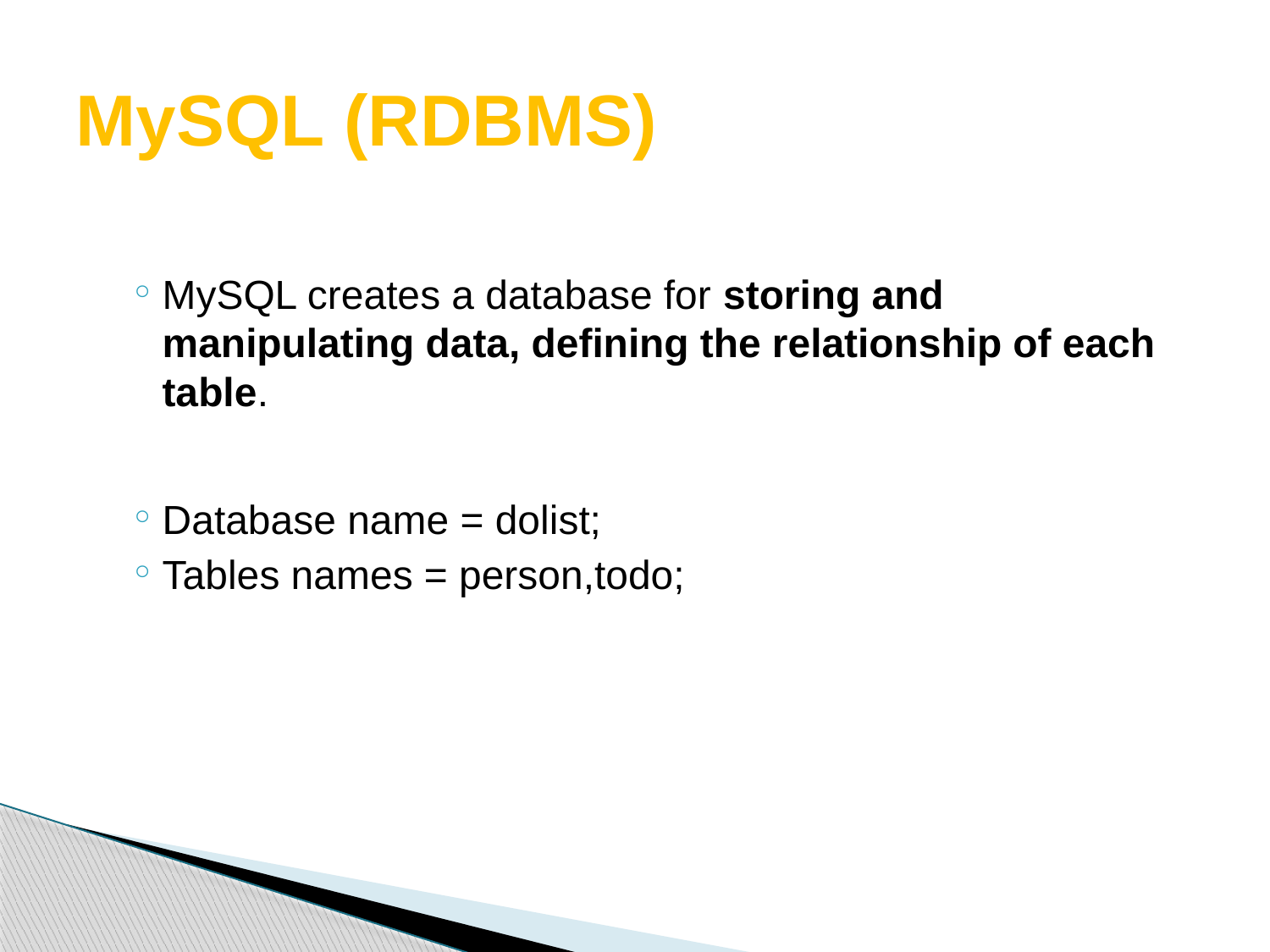

# MySQL (RDBMS)

MySQL creates a database for storing and manipulating data, defining the relationship of each table.

Database name = dolist;
Tables names = person,todo;